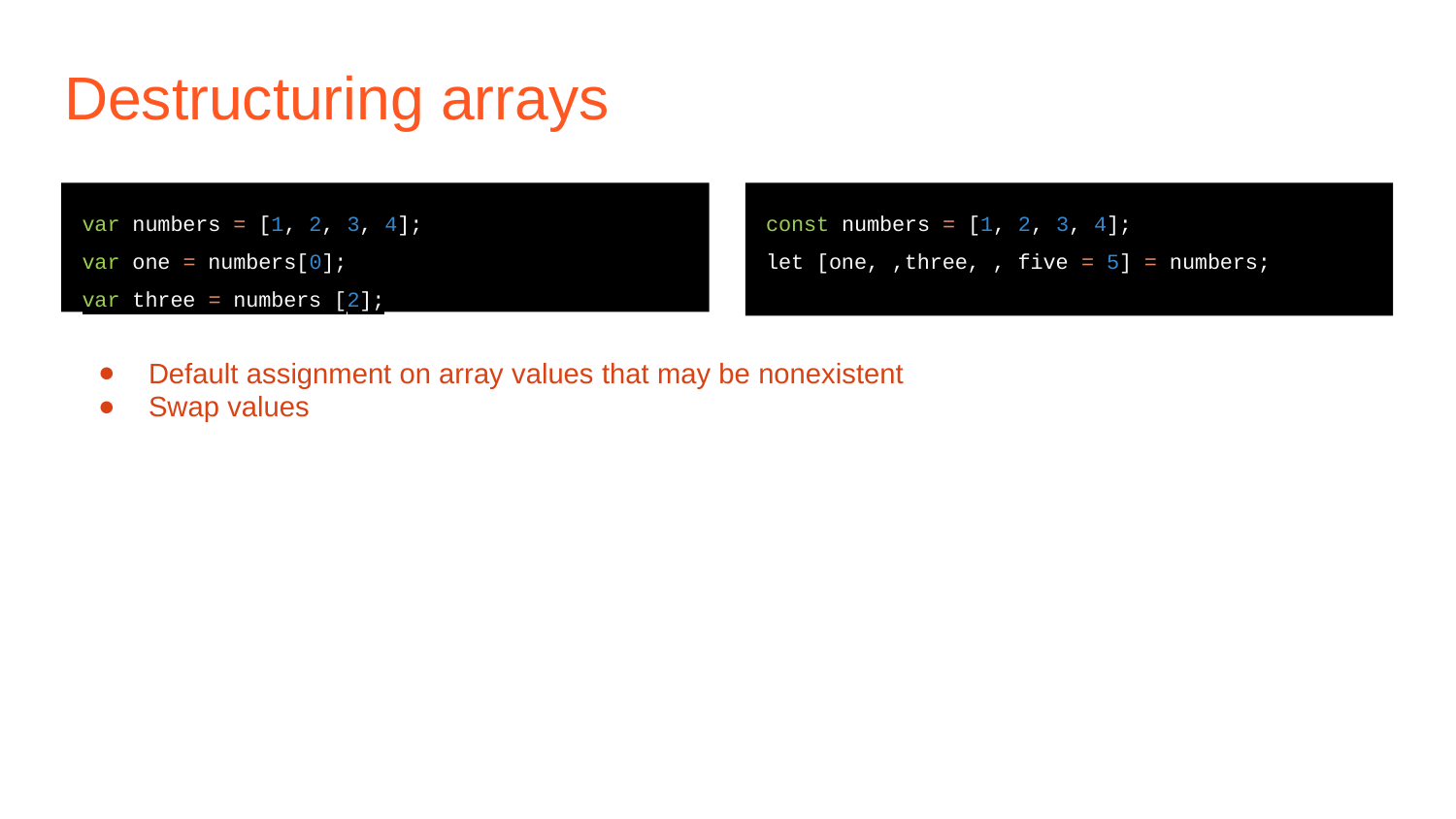

# Destructuring arrays
var numbers = [1, 2, 3, 4];
var one = numbers[0];
var three = numbers [2];

const numbers = [1, 2, 3, 4];
let [one, ,three, , five = 5] = numbers;

Default assignment on array values that may be nonexistent
Swap values